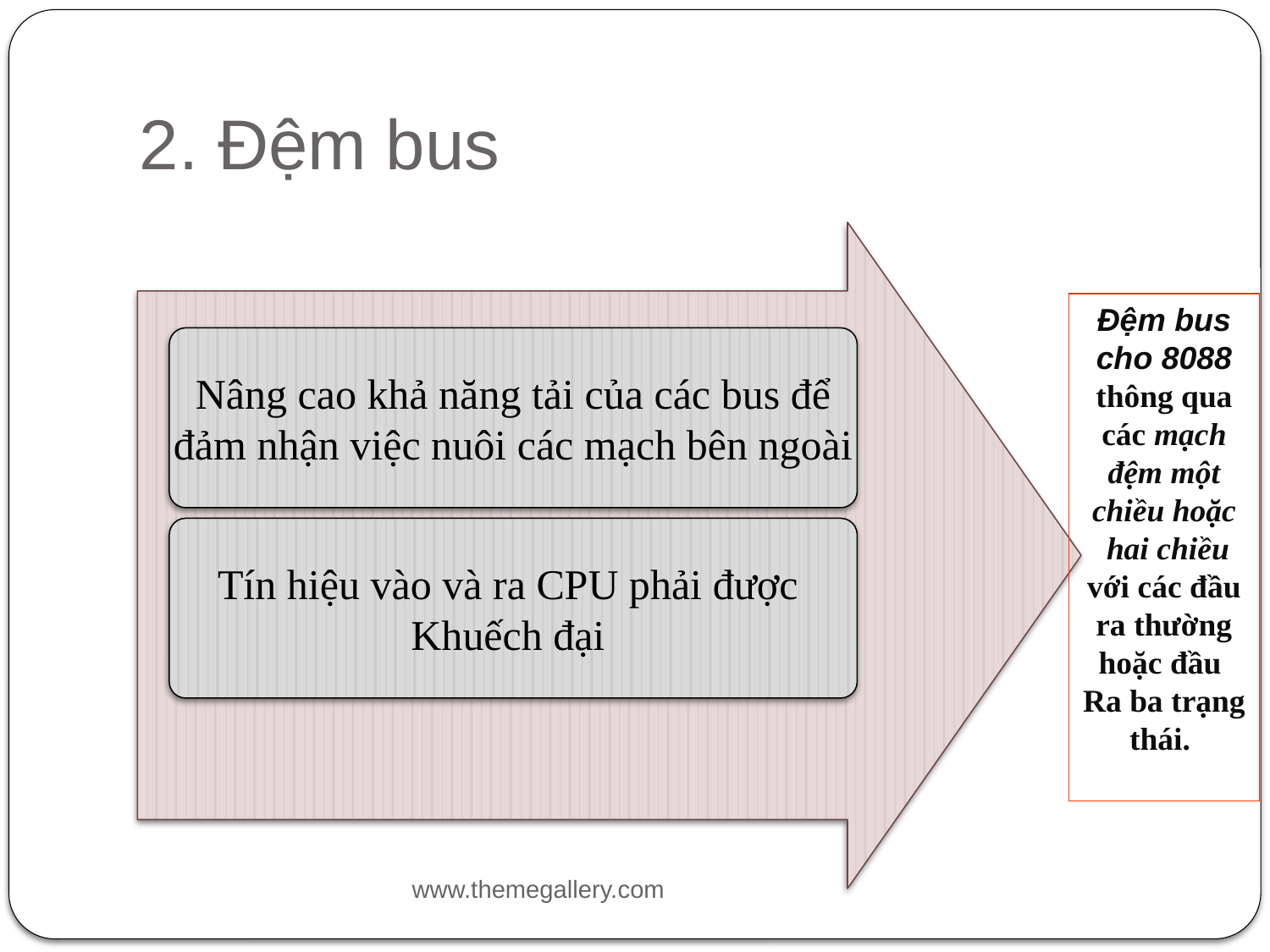

# 2. Đệm bus

Đệm bus cho 8088 thông qua các mạch đệm một chiều hoặc
 hai chiều với các đầu ra thường hoặc đầu
Ra ba trạng thái.

Nâng cao khả năng tải của các bus để
đảm nhận việc nuôi các mạch bên ngoài
Tín hiệu vào và ra CPU phải được
Khuếch đại
www.themegallery.com